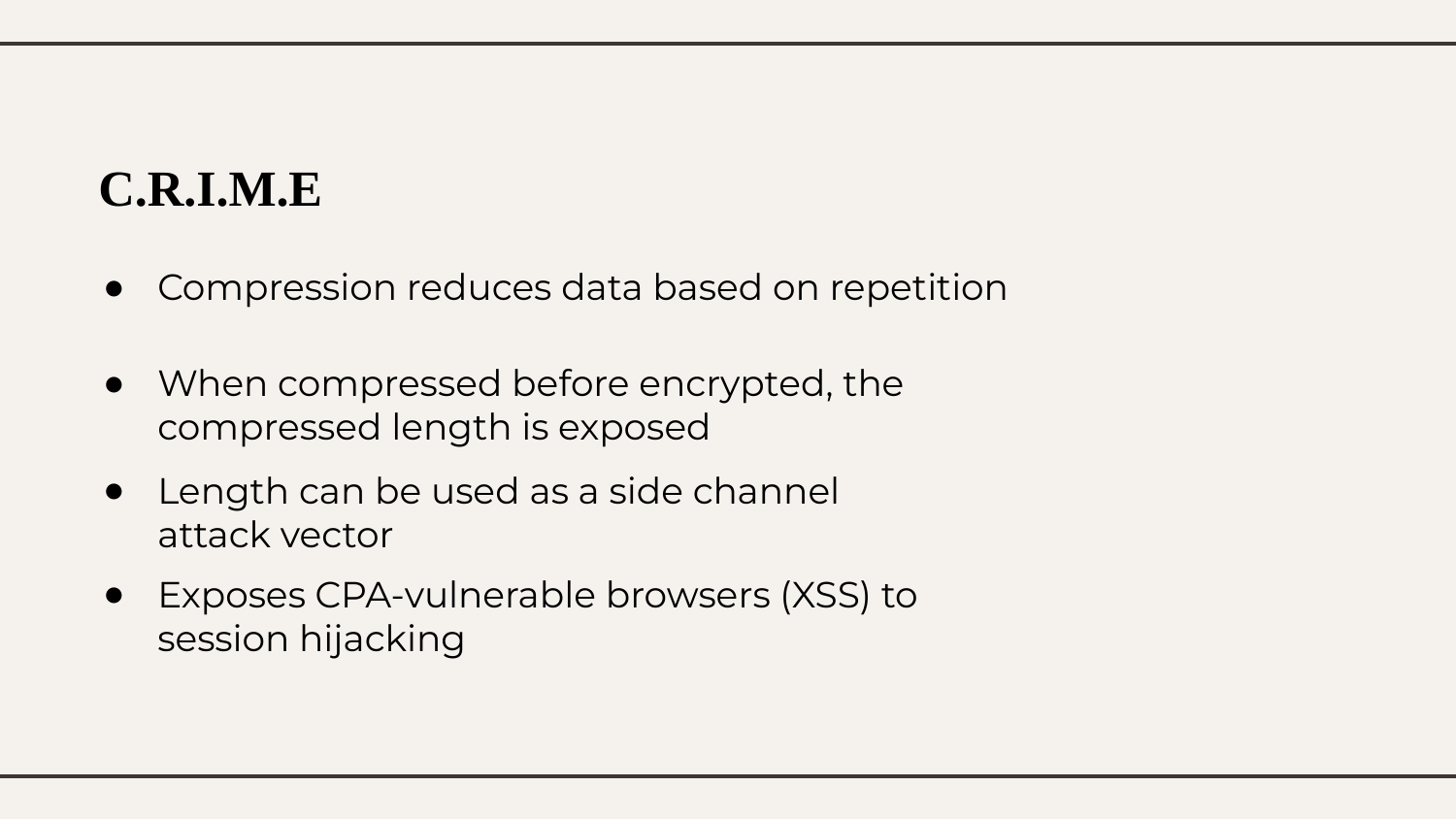

C.R.I.M.E
Compression reduces data based on repetition

When compressed before encrypted, the compressed length is exposed

Length can be used as a side channel attack vector
Exposes CPA-vulnerable browsers (XSS) to session hijacking